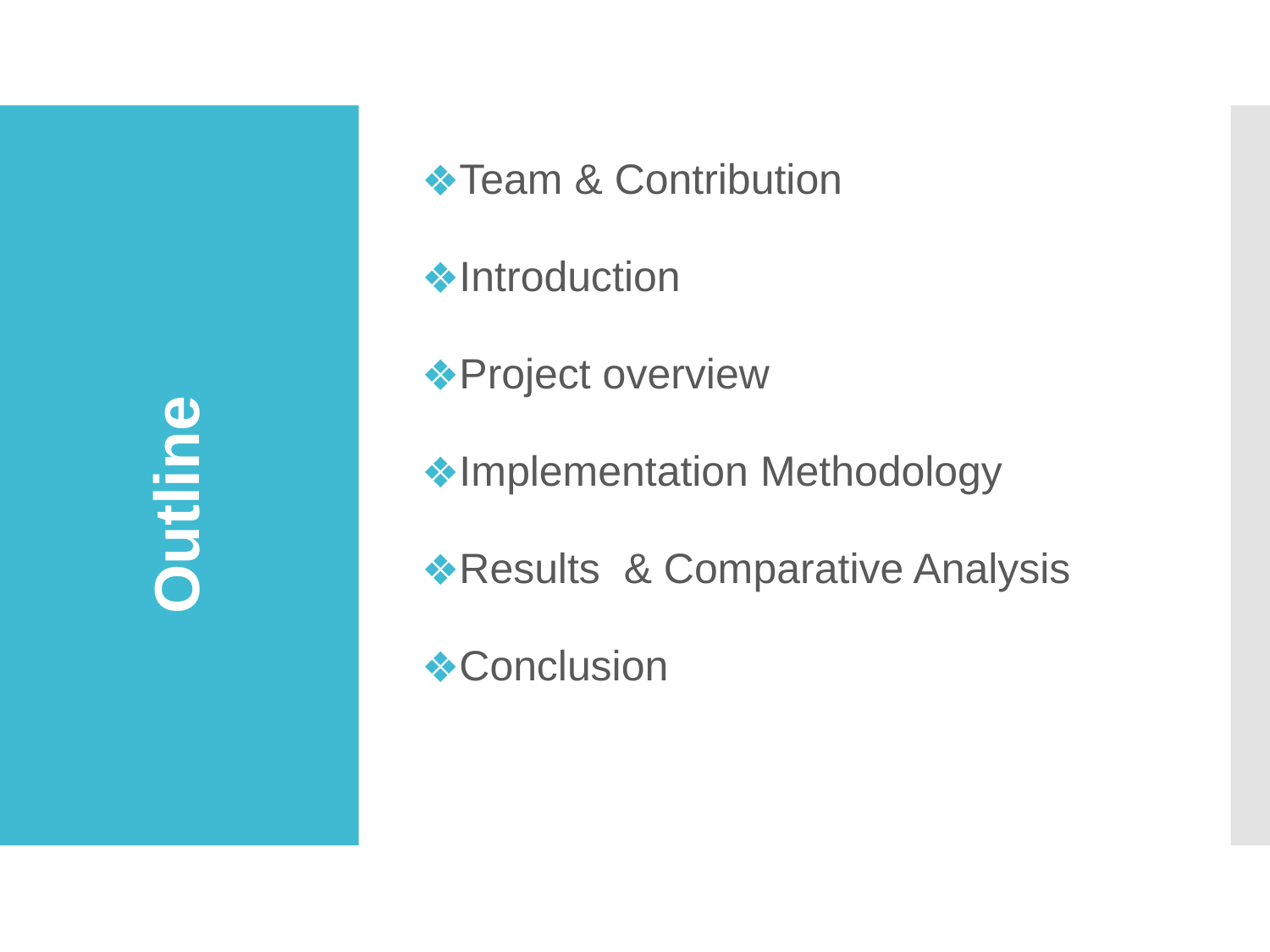

Team & Contribution
Introduction
Project overview
Implementation Methodology
Results  & Comparative Analysis
Conclusion
# Outline